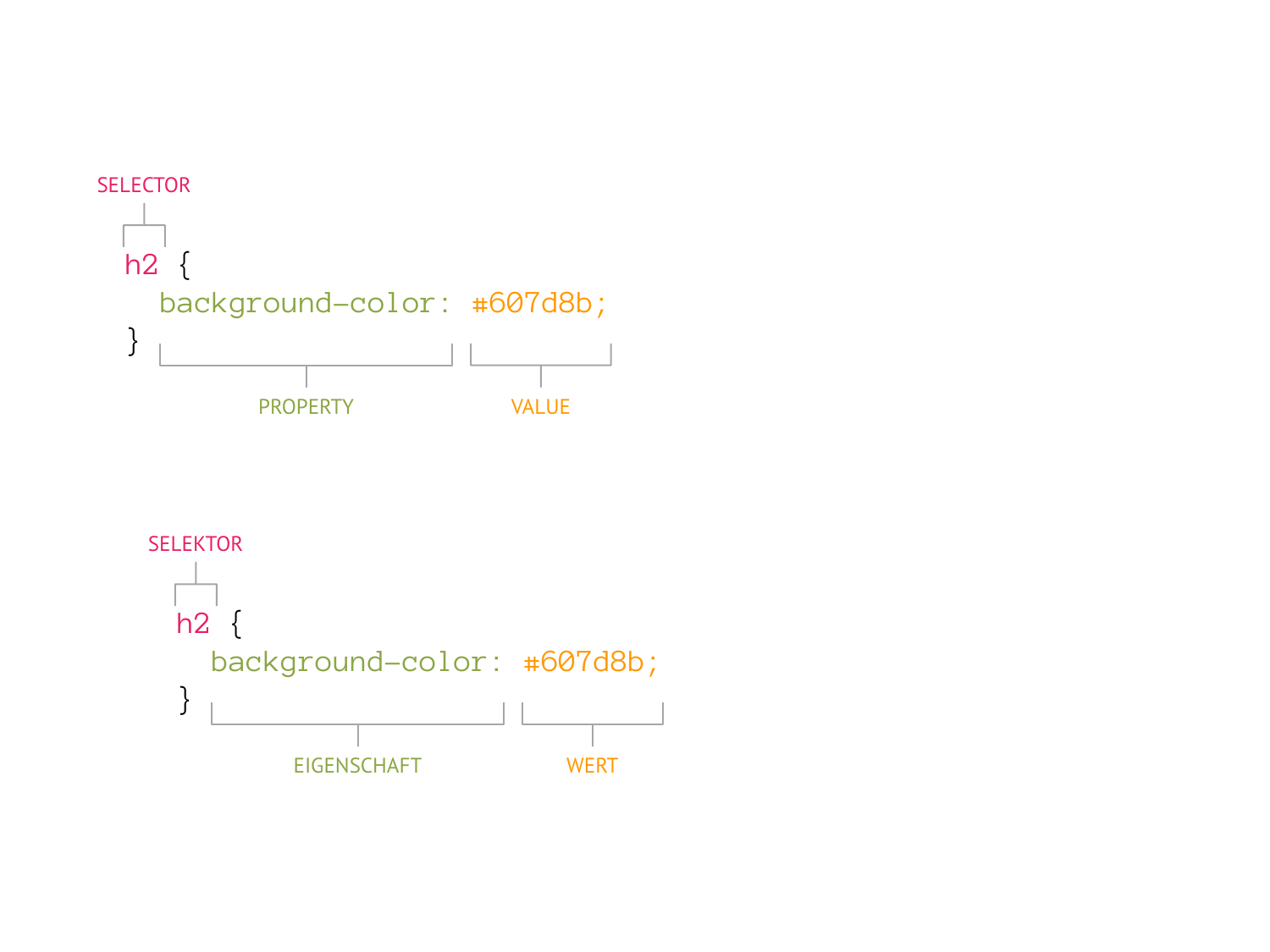

SELECTOR

h2 {
  background-color: #607d8b;
}

PROPERTY
VALUE
SELEKTOR

h2 {
  background-color: #607d8b;
}

EIGENSCHAFT
WERT